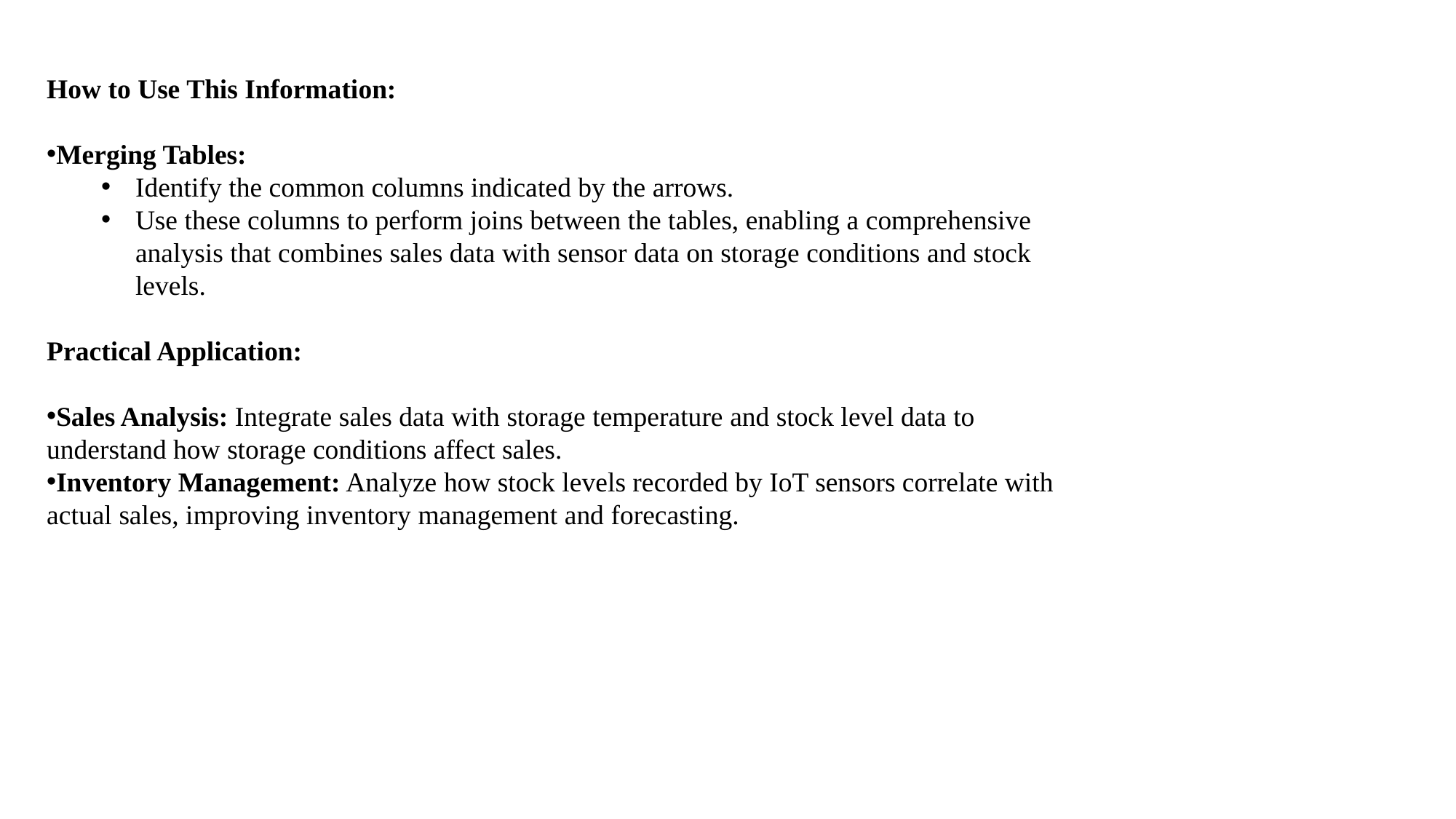

How to Use This Information:

Merging Tables:
Identify the common columns indicated by the arrows.
Use these columns to perform joins between the tables, enabling a comprehensive analysis that combines sales data with sensor data on storage conditions and stock levels.

Practical Application:

Sales Analysis: Integrate sales data with storage temperature and stock level data to understand how storage conditions affect sales.
Inventory Management: Analyze how stock levels recorded by IoT sensors correlate with actual sales, improving inventory management and forecasting.